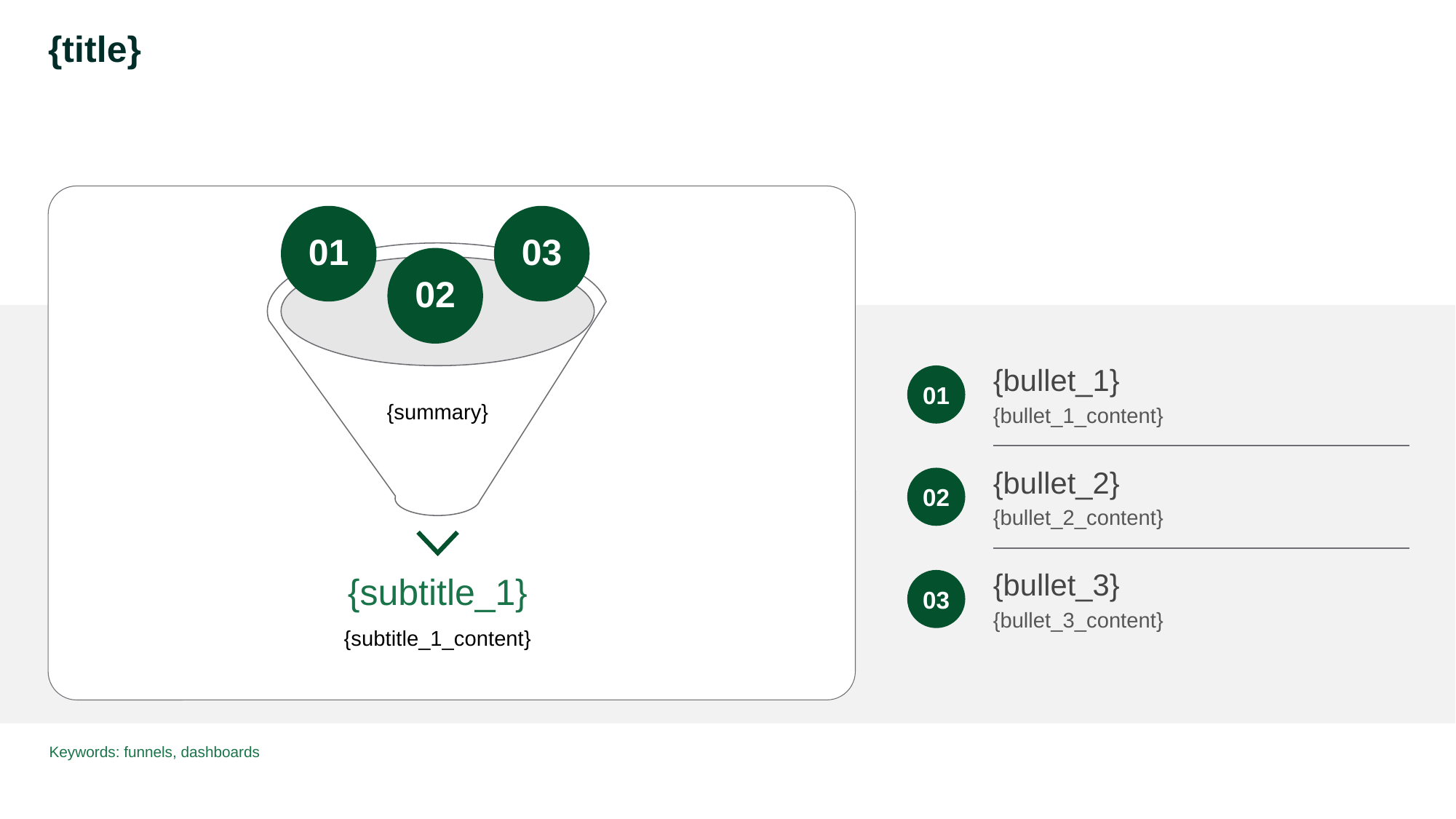

# {title}

01
03

02

{bullet_1}
{bullet_1_content}
01
{summary}
{bullet_2}
{bullet_2_content}
02

{bullet_3}
{bullet_3_content}
{subtitle_1}
03
{subtitle_1_content}
Keywords: funnels, dashboards